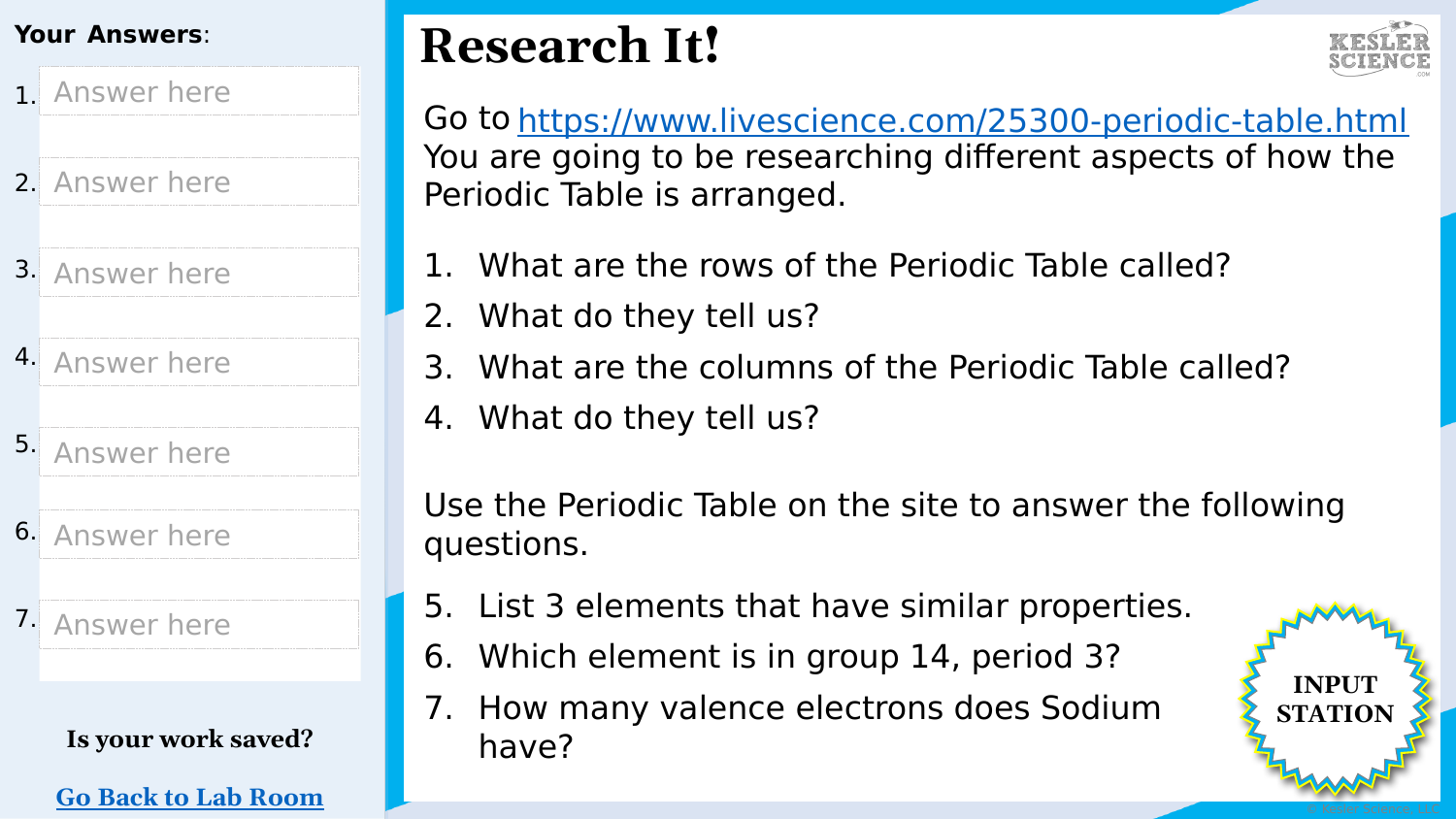

Answer here
https://www.livescience.com/25300-periodic-table.html
Answer here
Answer here
Answer here
Answer here
Answer here
Answer here
Is your work saved?

Go Back to Lab Room